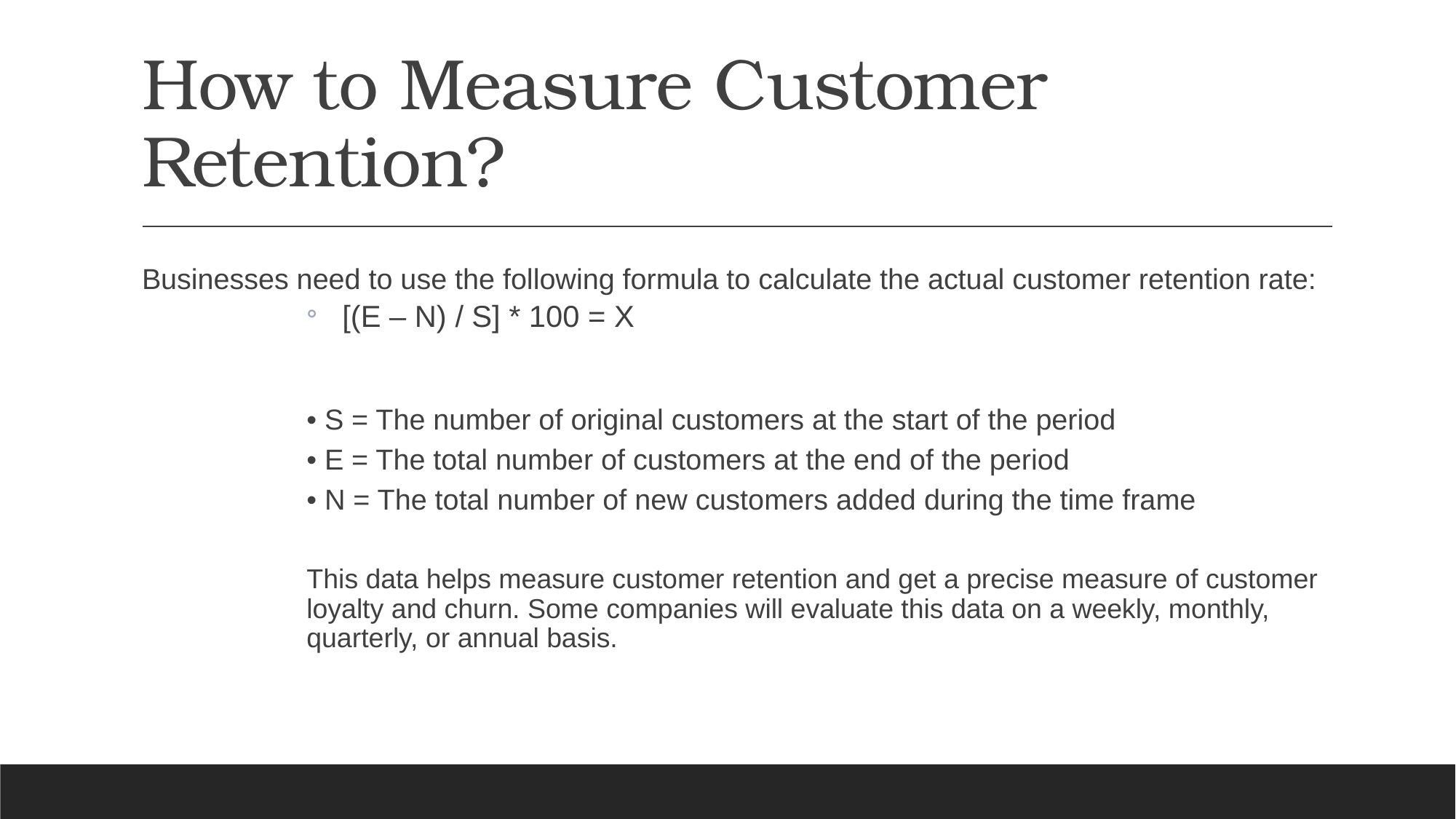

# How to Measure Customer Retention?
Businesses need to use the following formula to calculate the actual customer retention rate:
 [(E – N) / S] * 100 = X

• S = The number of original customers at the start of the period
• E = The total number of customers at the end of the period
• N = The total number of new customers added during the time frame

This data helps measure customer retention and get a precise measure of customer loyalty and churn. Some companies will evaluate this data on a weekly, monthly, quarterly, or annual basis.